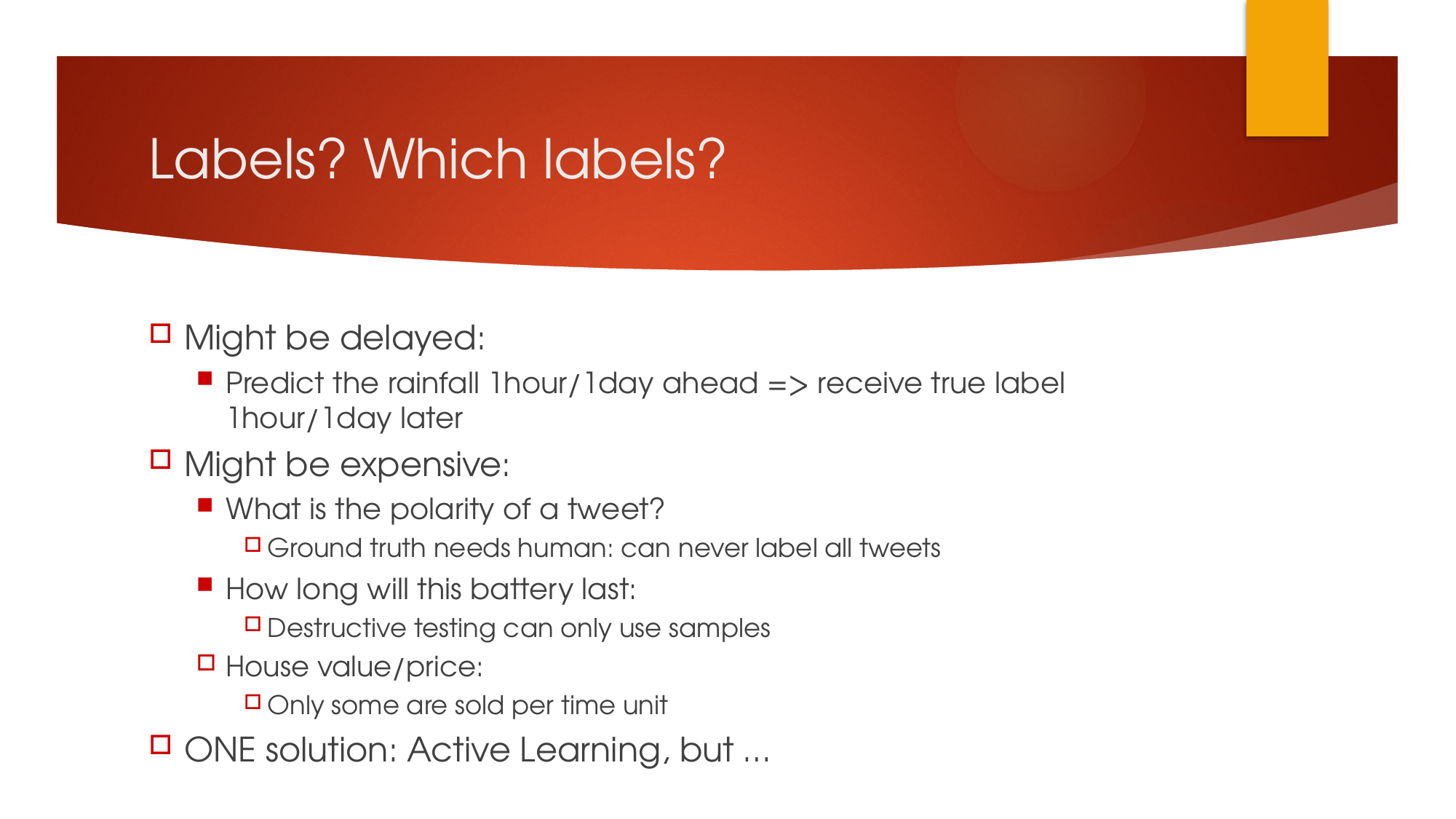

# Labels? Which labels?
Might be delayed:
Predict the rainfall 1hour/1day ahead => receive true label 1hour/1day later
Might be expensive:
What is the polarity of a tweet?
Ground truth needs human: can never label all tweets
How long will this battery last:
Destructive testing can only use samples
House value/price:
Only some are sold per time unit
ONE solution: Active Learning, but …